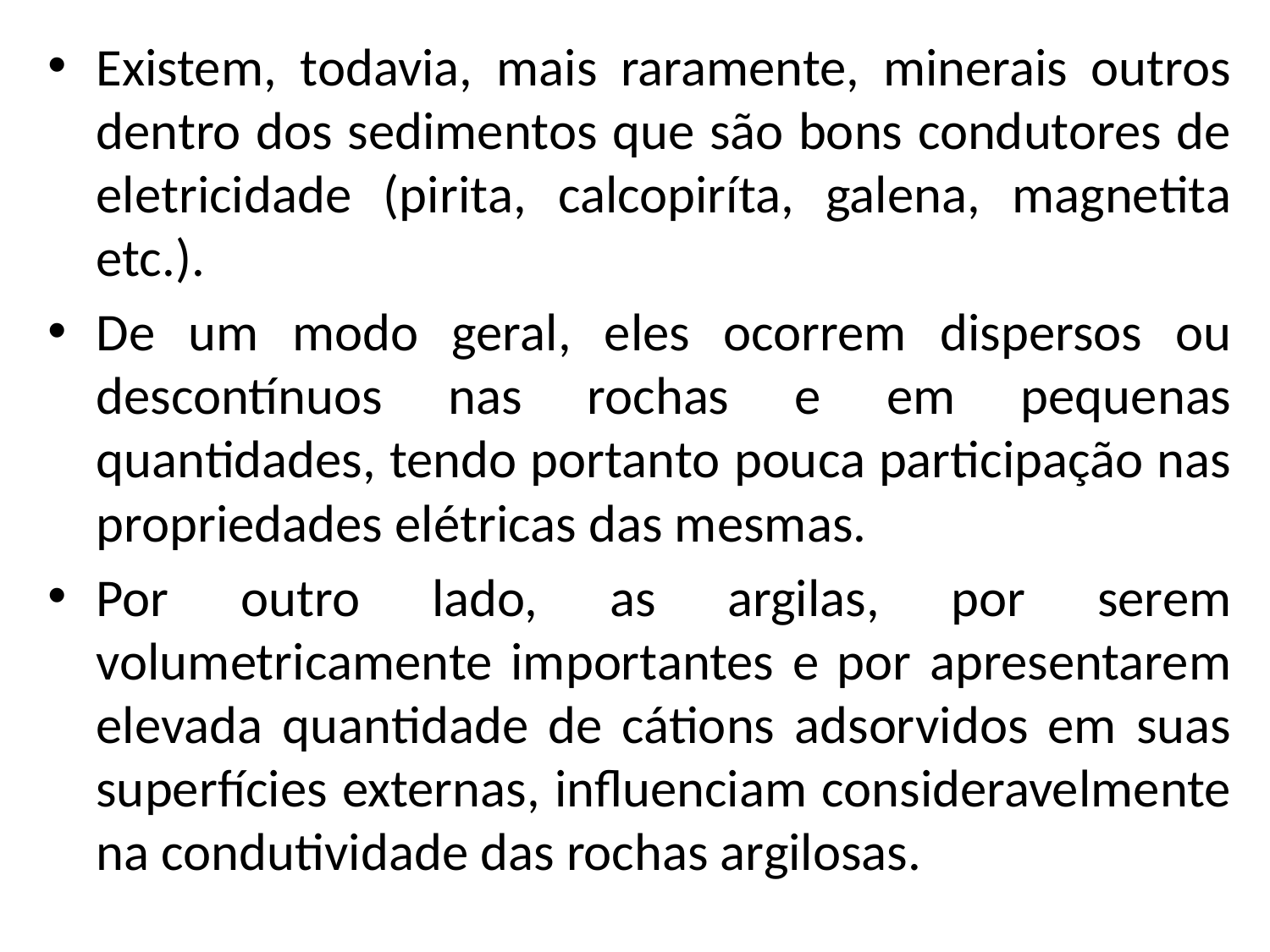

Existem, todavia, mais raramente, minerais outros dentro dos sedimentos que são bons condutores de eletricidade (pirita, calcopiríta, galena, magnetita etc.).
De um modo geral, eles ocorrem dispersos ou descontínuos nas rochas e em pequenas quantidades, tendo portanto pouca participação nas propriedades elétricas das mesmas.
Por outro lado, as argilas, por serem volumetricamente importantes e por apresentarem elevada quantidade de cátions adsorvidos em suas superfícies externas, influenciam consideravelmente na condutividade das rochas argilosas.